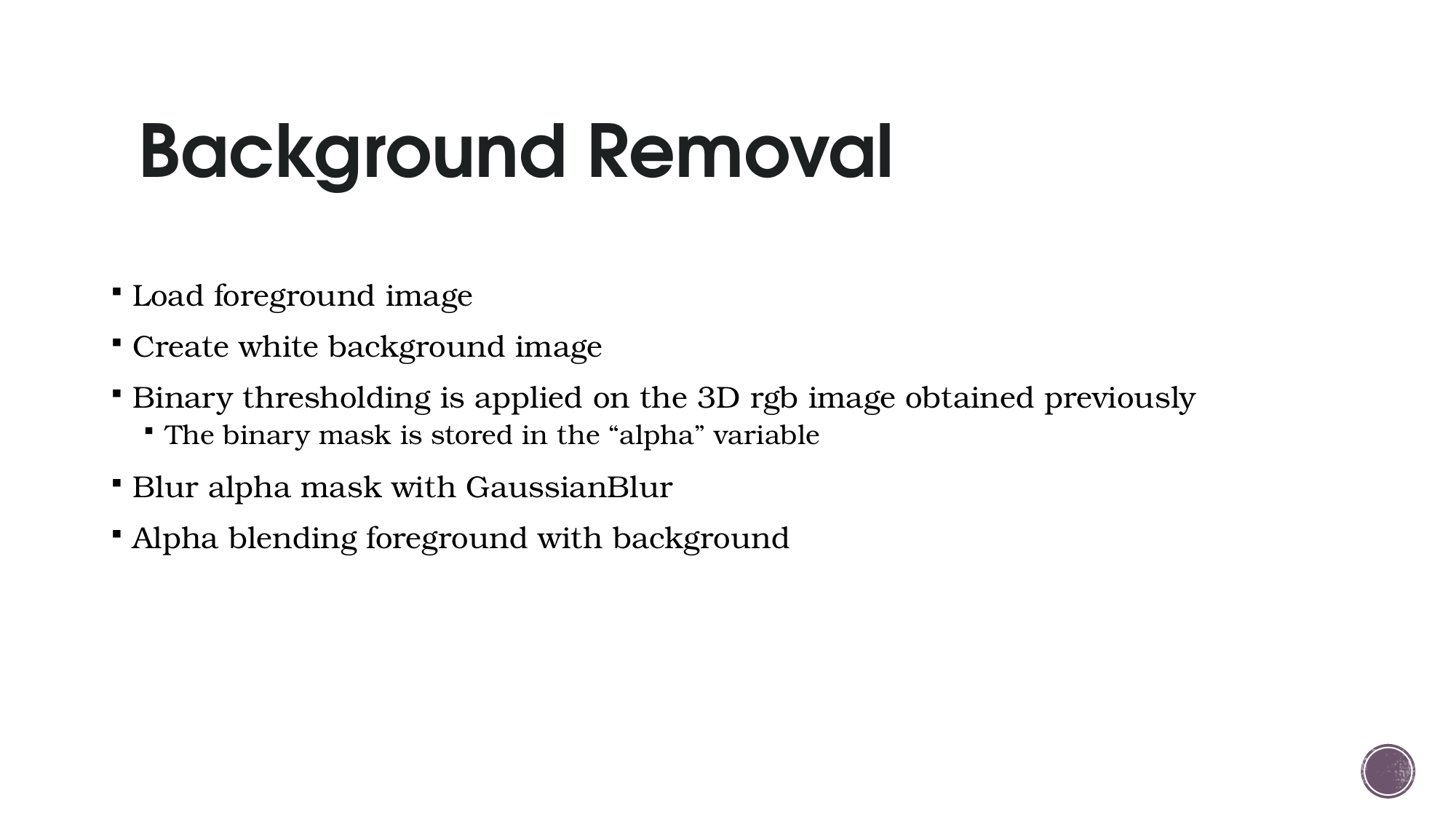

# Background Removal
Load foreground image
Create white background image
Binary thresholding is applied on the 3D rgb image obtained previously
The binary mask is stored in the “alpha” variable
Blur alpha mask with GaussianBlur
Alpha blending foreground with background